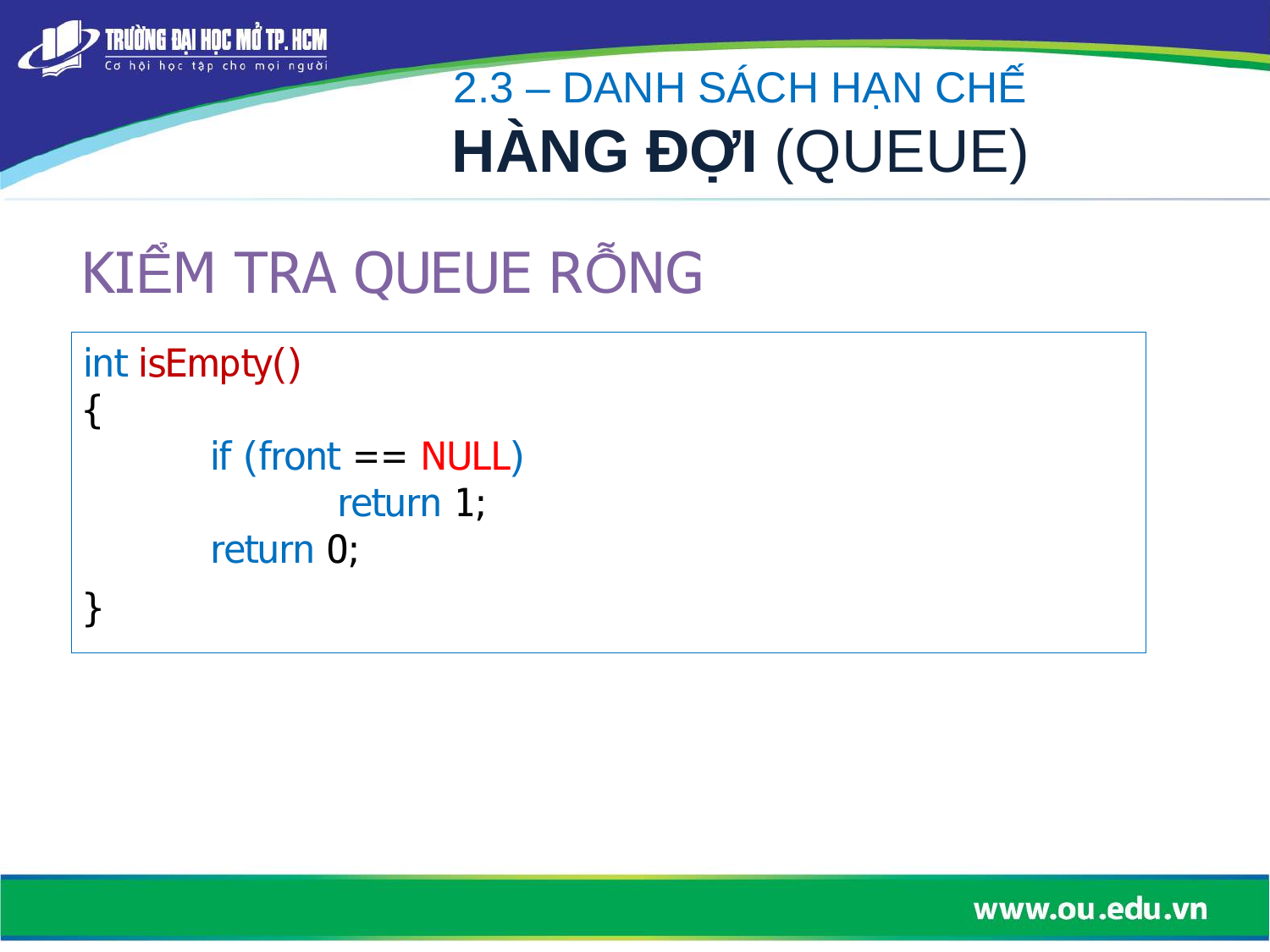

2.3 – DANH SÁCH HẠN CHẾ
HÀNG ĐỢI (QUEUE)
KIỂM TRA QUEUE RỖNG
int isEmpty()
{
	if (front == NULL)
		return 1;
	return 0;
}